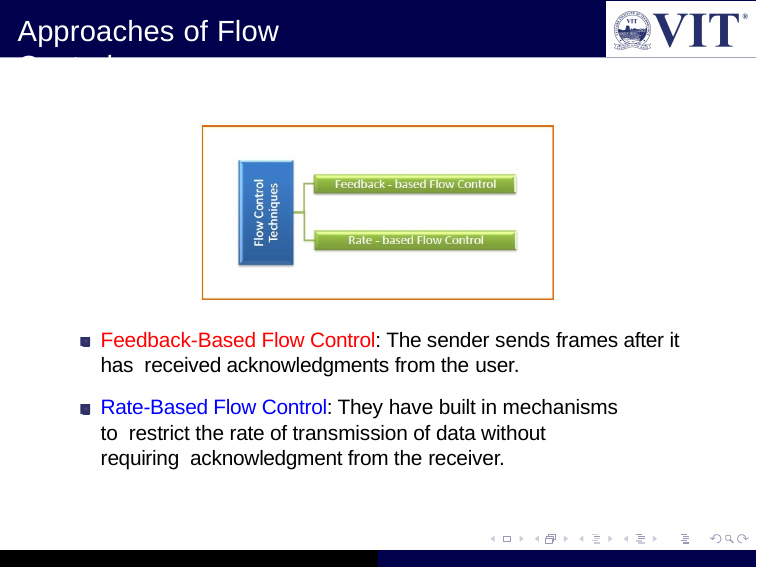

# Approaches of Flow Control

Feedback-Based Flow Control: The sender sends frames after it has  received acknowledgments from the user.
Rate-Based Flow Control: They have built in mechanisms to  restrict the rate of transmission of data without requiring  acknowledgment from the receiver.